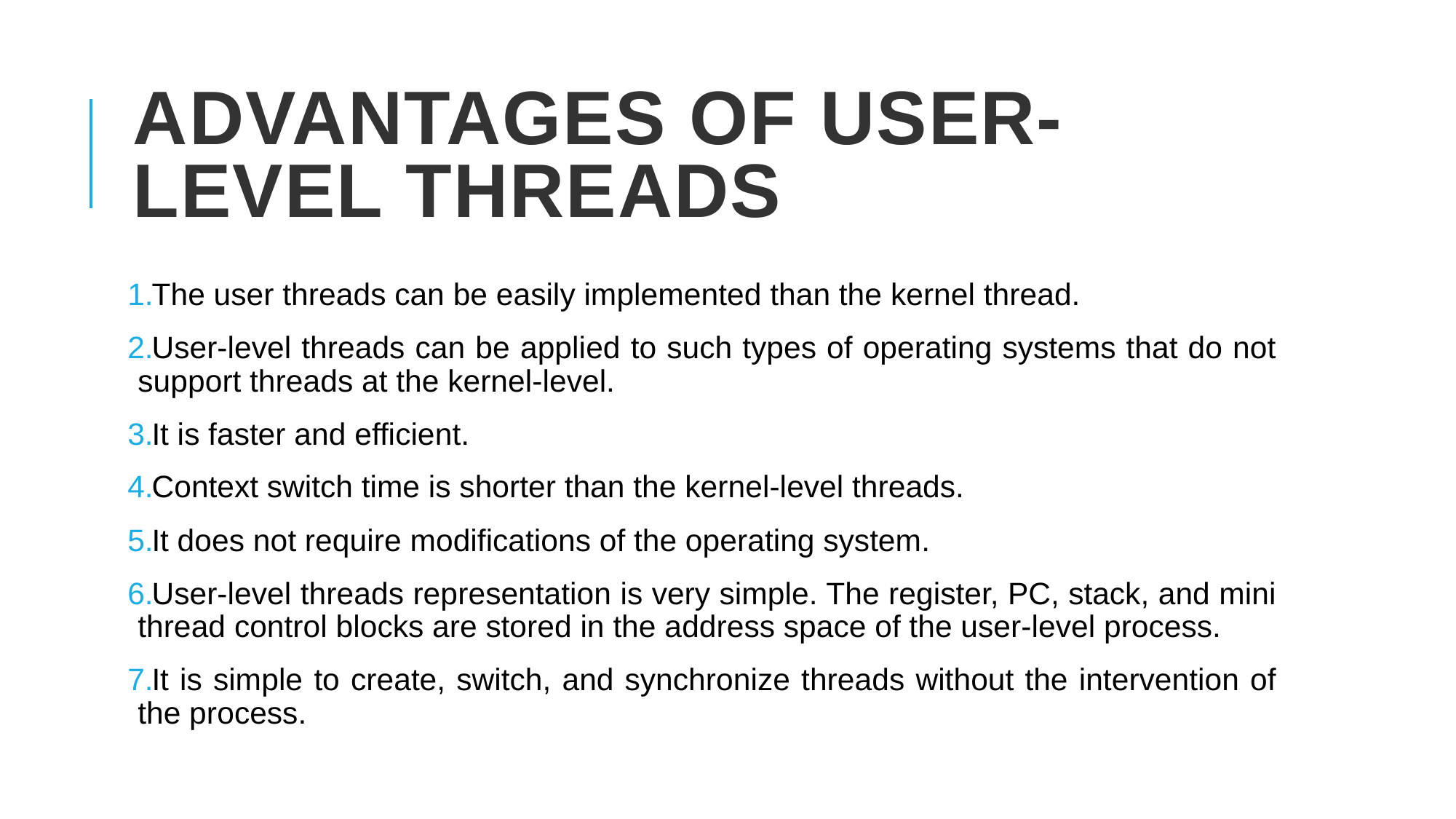

# Advantages of User-level threads
The user threads can be easily implemented than the kernel thread.
User-level threads can be applied to such types of operating systems that do not support threads at the kernel-level.
It is faster and efficient.
Context switch time is shorter than the kernel-level threads.
It does not require modifications of the operating system.
User-level threads representation is very simple. The register, PC, stack, and mini thread control blocks are stored in the address space of the user-level process.
It is simple to create, switch, and synchronize threads without the intervention of the process.